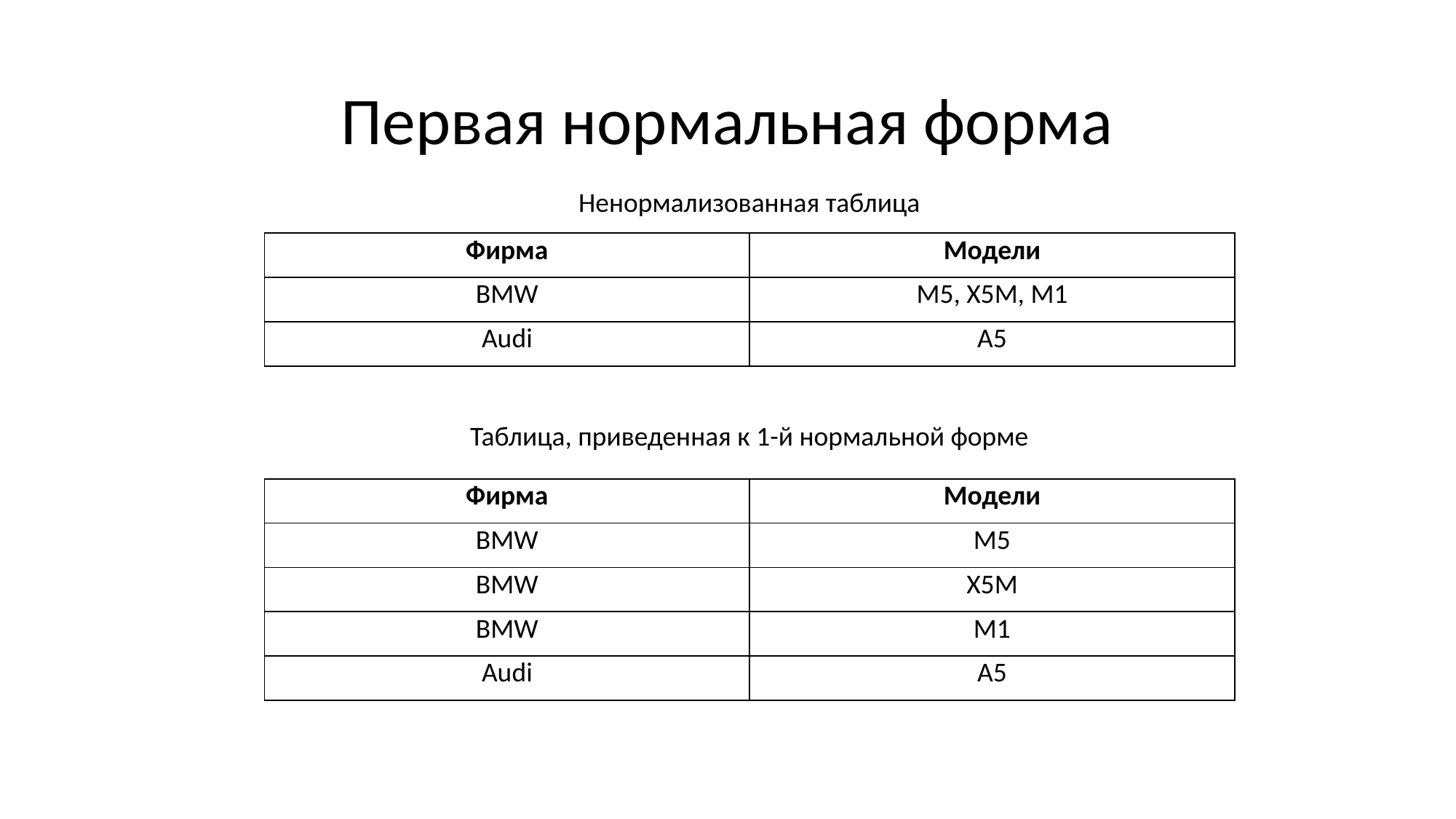

# Первая нормальная форма
Ненормализованная таблица
| Фирма | Модели |
| --- | --- |
| BMW | M5, X5M, M1 |
| Audi | A5 |
Таблица, приведенная к 1-й нормальной форме
| Фирма | Модели |
| --- | --- |
| BMW | M5 |
| BMW | X5M |
| BMW | M1 |
| Audi | A5 |